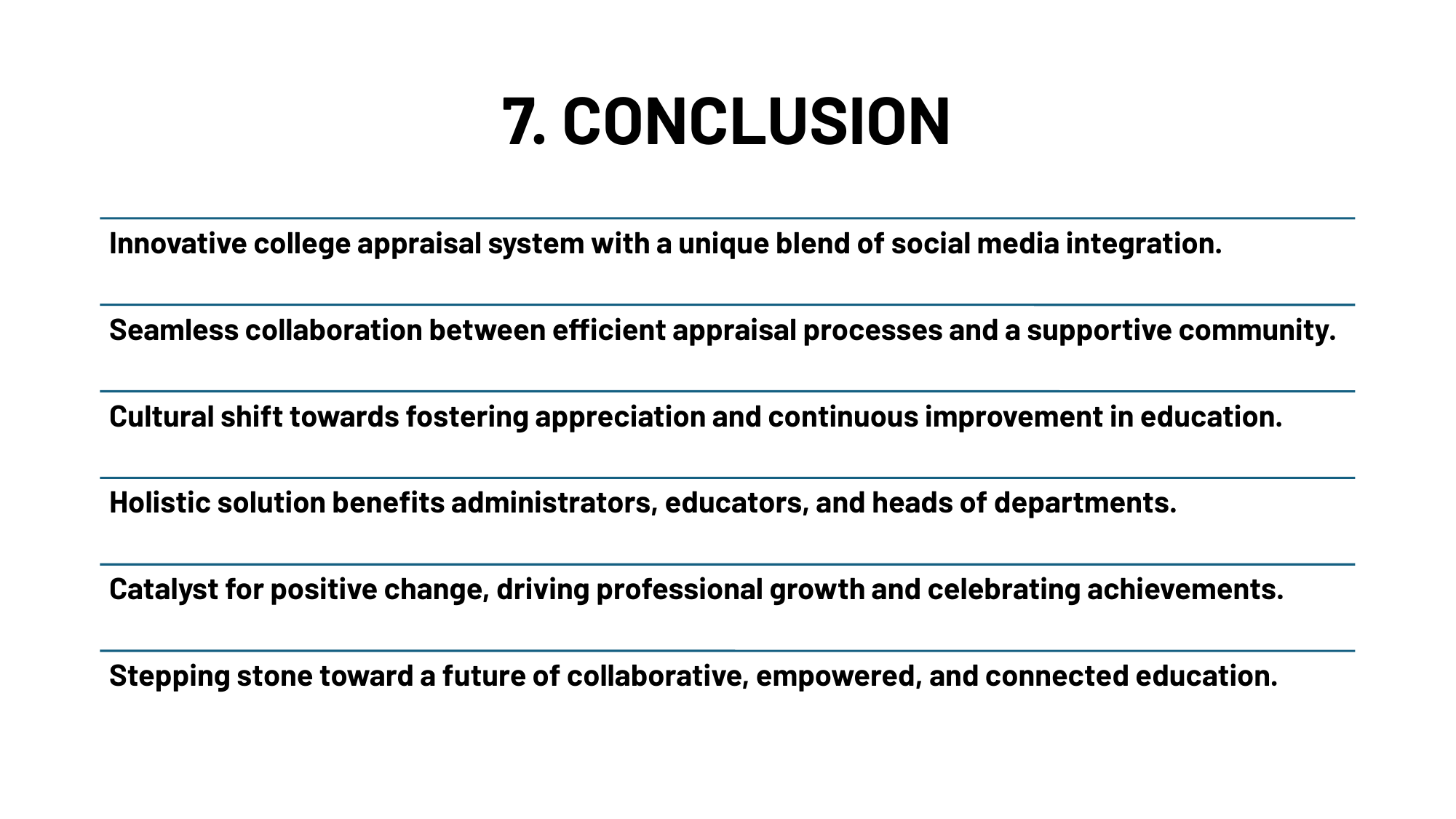

# 7. CONCLUSION
Innovative college appraisal system with a unique blend of social media integration.
Seamless collaboration between efficient appraisal processes and a supportive community.
Cultural shift towards fostering appreciation and continuous improvement in education.
Holistic solution benefits administrators, educators, and heads of departments.
Catalyst for positive change, driving professional growth and celebrating achievements.
Stepping stone toward a future of collaborative, empowered, and connected education.